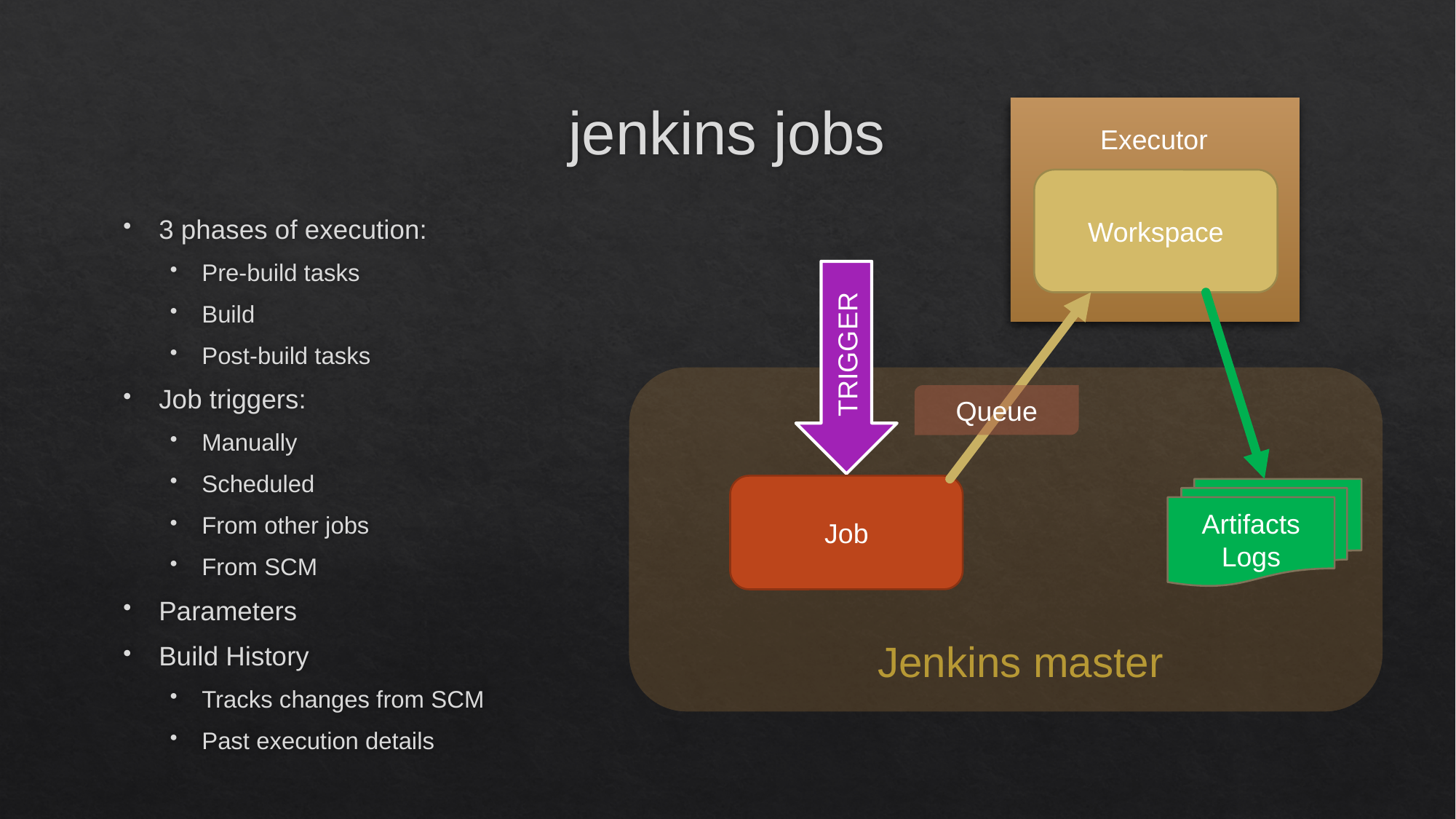

# jenkins jobs

Executor
Workspace
3 phases of execution:
Pre-build tasks
Build
Post-build tasks
Job triggers:
Manually
Scheduled
From other jobs
From SCM
Parameters
Build History
Tracks changes from SCM
Past execution details

TRIGGER

Queue
Job
Artifacts
Logs
Jenkins master